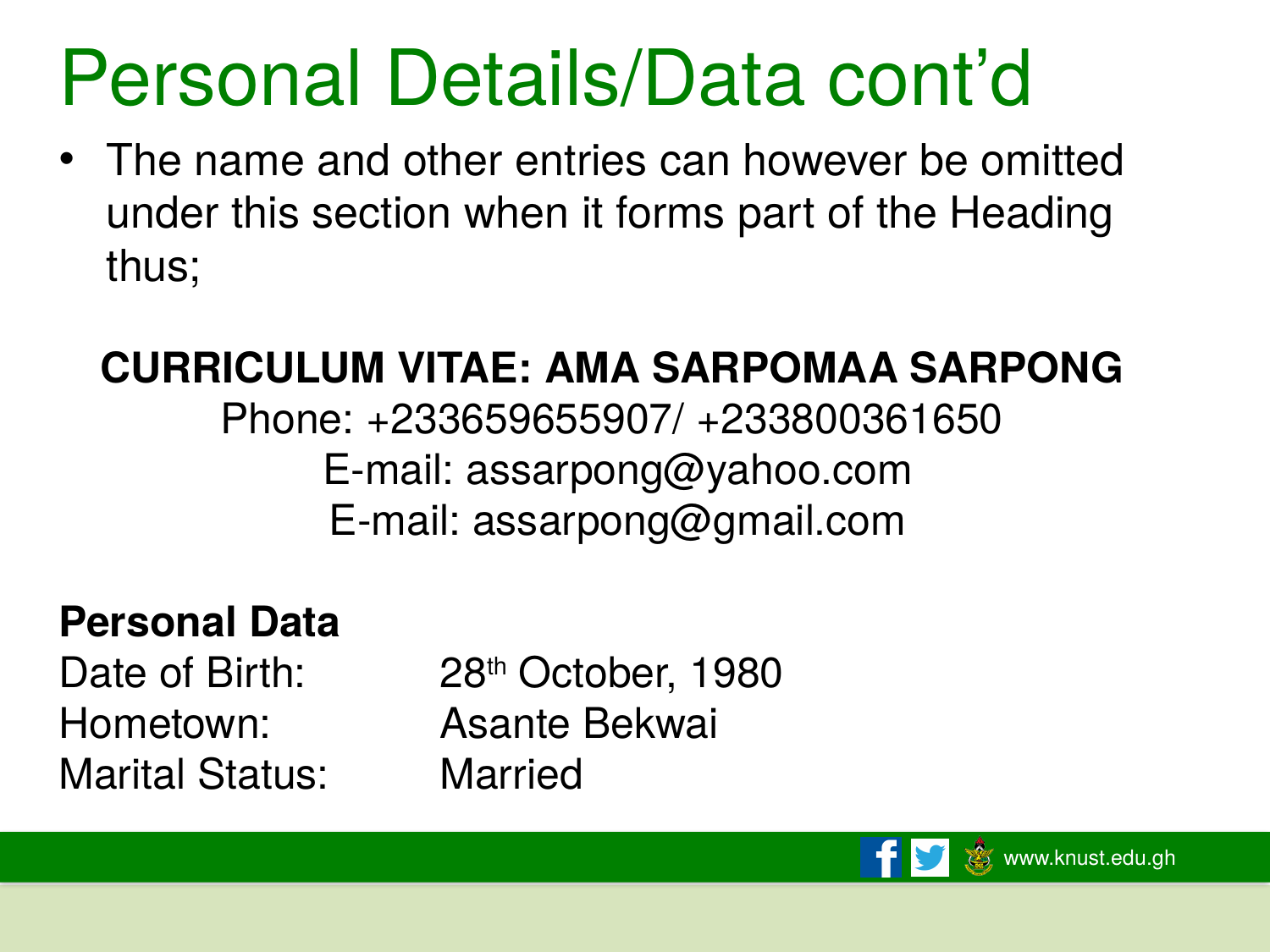

# Personal Details/Data cont’d
The name and other entries can however be omitted under this section when it forms part of the Heading thus;

CURRICULUM VITAE: AMA SARPOMAA SARPONG
Phone: +233659655907/ +233800361650
E-mail: assarpong@yahoo.com
E-mail: assarpong@gmail.com

Personal Data
Date of Birth:		28th October, 1980
Hometown: 		Asante Bekwai
Marital Status:	Married